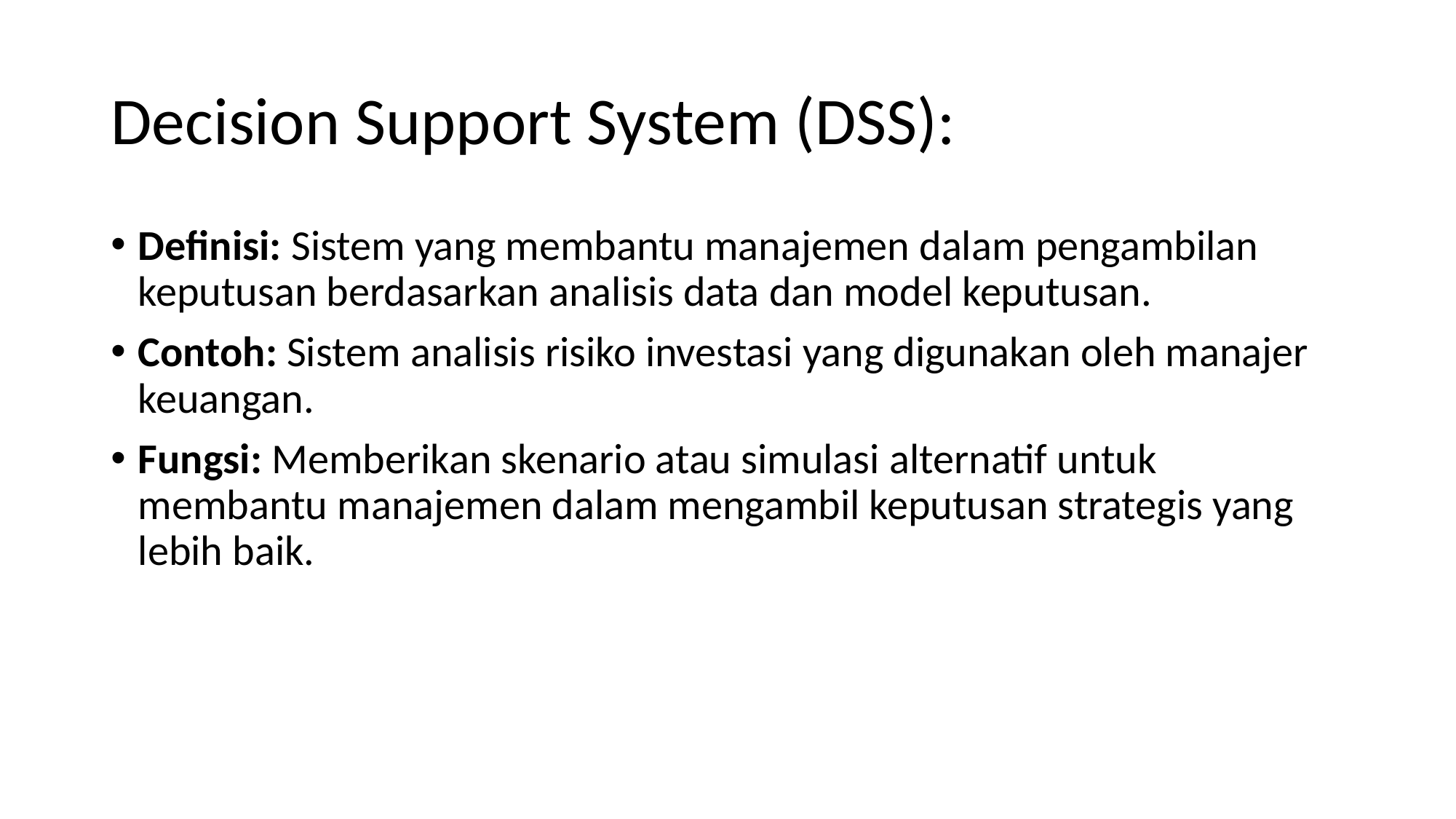

# Decision Support System (DSS):
Definisi: Sistem yang membantu manajemen dalam pengambilan keputusan berdasarkan analisis data dan model keputusan.
Contoh: Sistem analisis risiko investasi yang digunakan oleh manajer keuangan.
Fungsi: Memberikan skenario atau simulasi alternatif untuk membantu manajemen dalam mengambil keputusan strategis yang lebih baik.